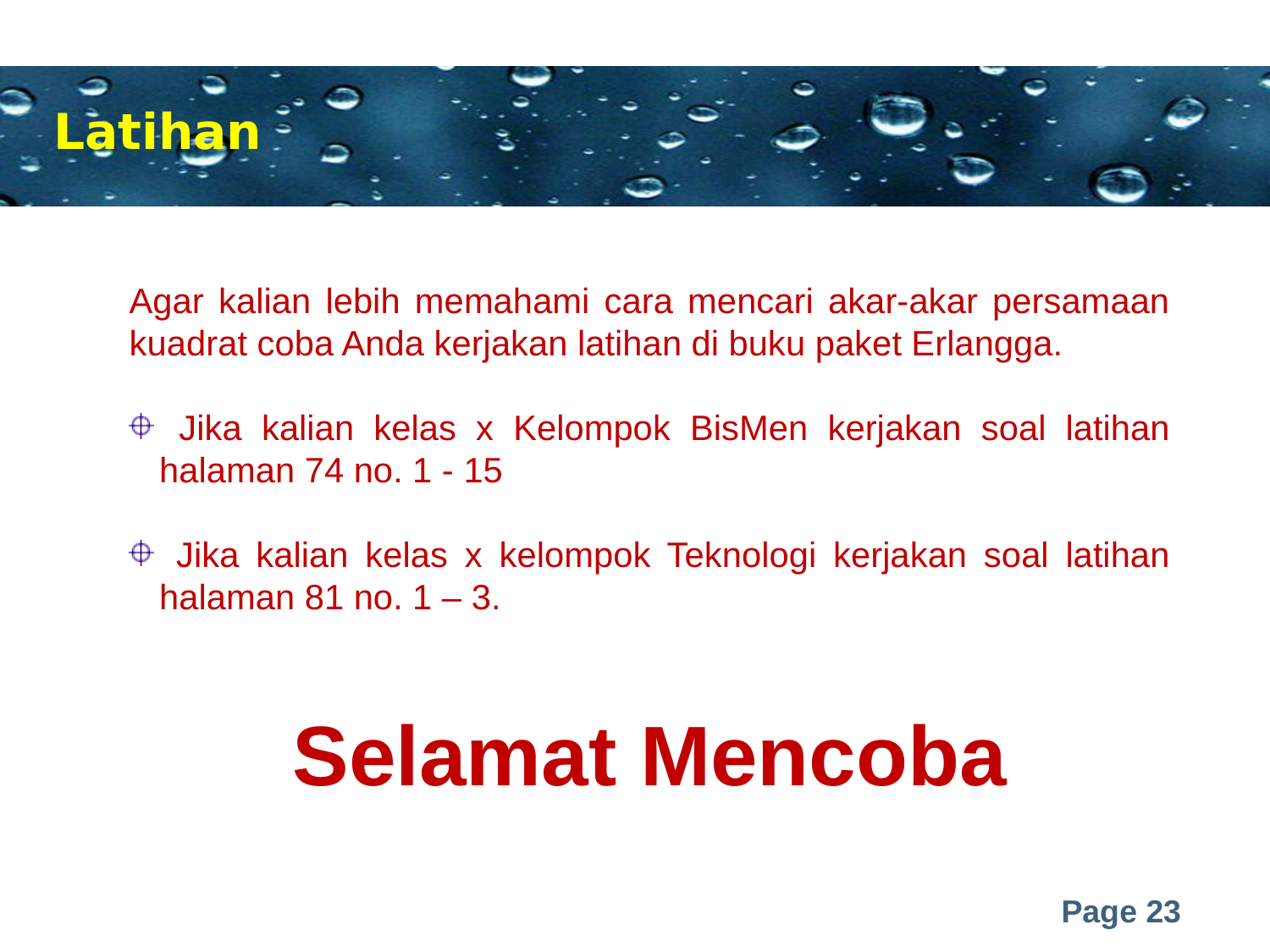

Latihan
Agar kalian lebih memahami cara mencari akar-akar persamaan kuadrat coba Anda kerjakan latihan di buku paket Erlangga.

 Jika kalian kelas x Kelompok BisMen kerjakan soal latihan halaman 74 no. 1 - 15

 Jika kalian kelas x kelompok Teknologi kerjakan soal latihan halaman 81 no. 1 – 3.

Selamat Mencoba